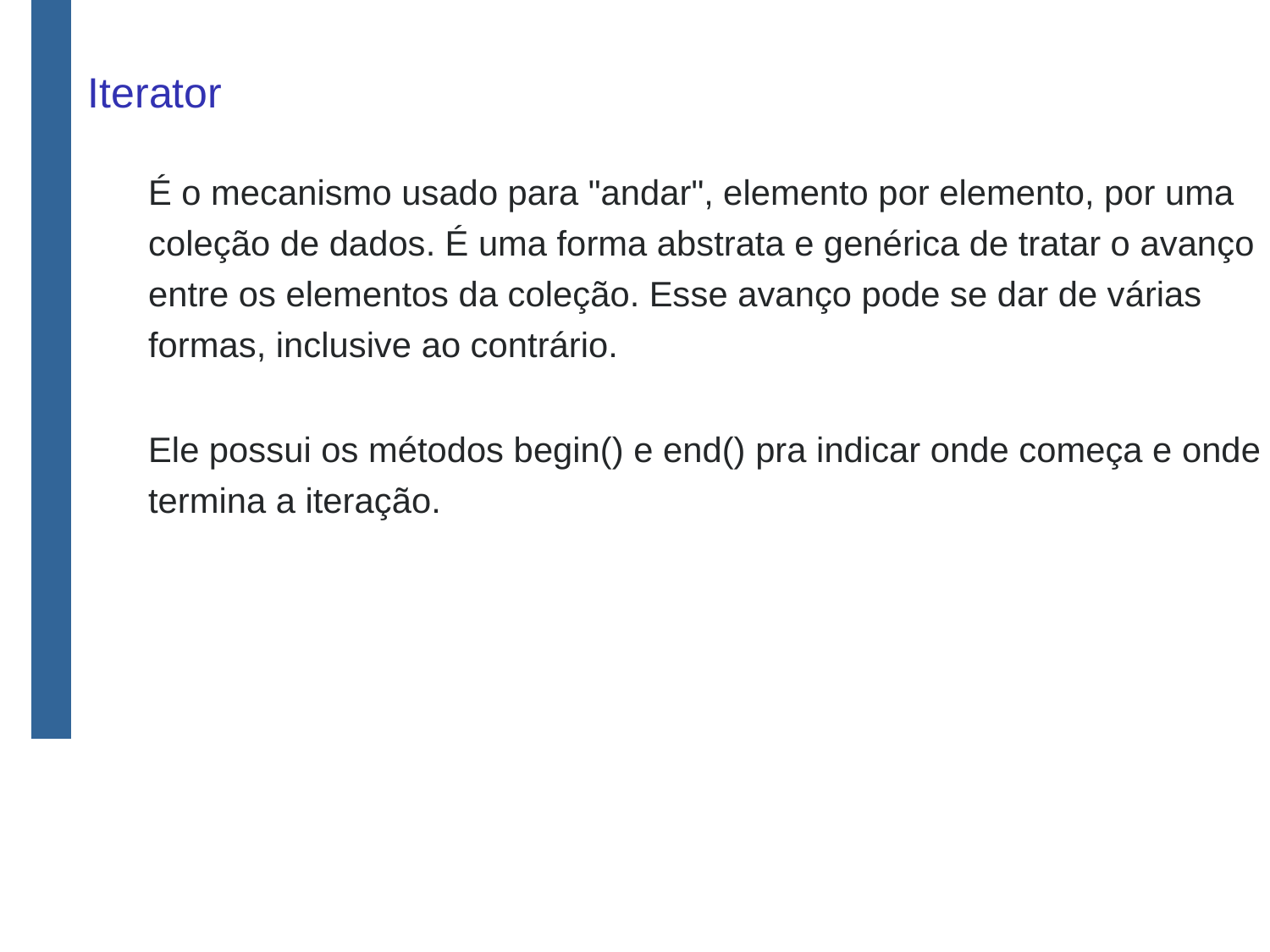

# Iterator
É o mecanismo usado para "andar", elemento por elemento, por uma coleção de dados. É uma forma abstrata e genérica de tratar o avanço entre os elementos da coleção. Esse avanço pode se dar de várias formas, inclusive ao contrário.

Ele possui os métodos begin() e end() pra indicar onde começa e onde termina a iteração.